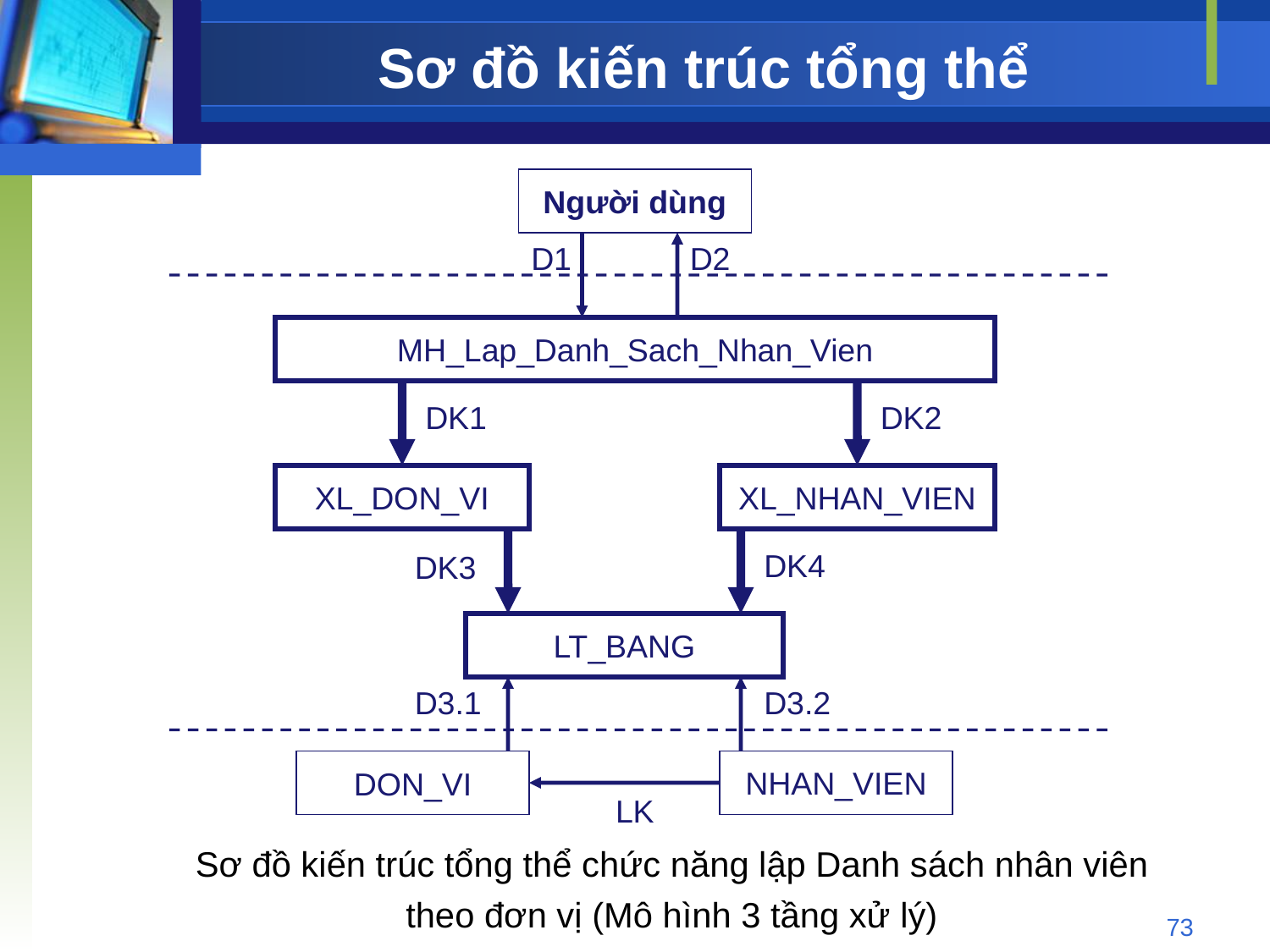

# Sơ đồ kiến trúc tổng thể
Người dùng
D1

D2

MH_Lap_Danh_Sach_Nhan_Vien

DK1
DK2
XL_DON_VI
XL_NHAN_VIEN

DK4
DK3
LT_BANG
D3.1

D3.2

NHAN_VIEN
DON_VI

LK
Sơ đồ kiến trúc tổng thể chức năng lập Danh sách nhân viên theo đơn vị (Mô hình 3 tầng xử lý)
73